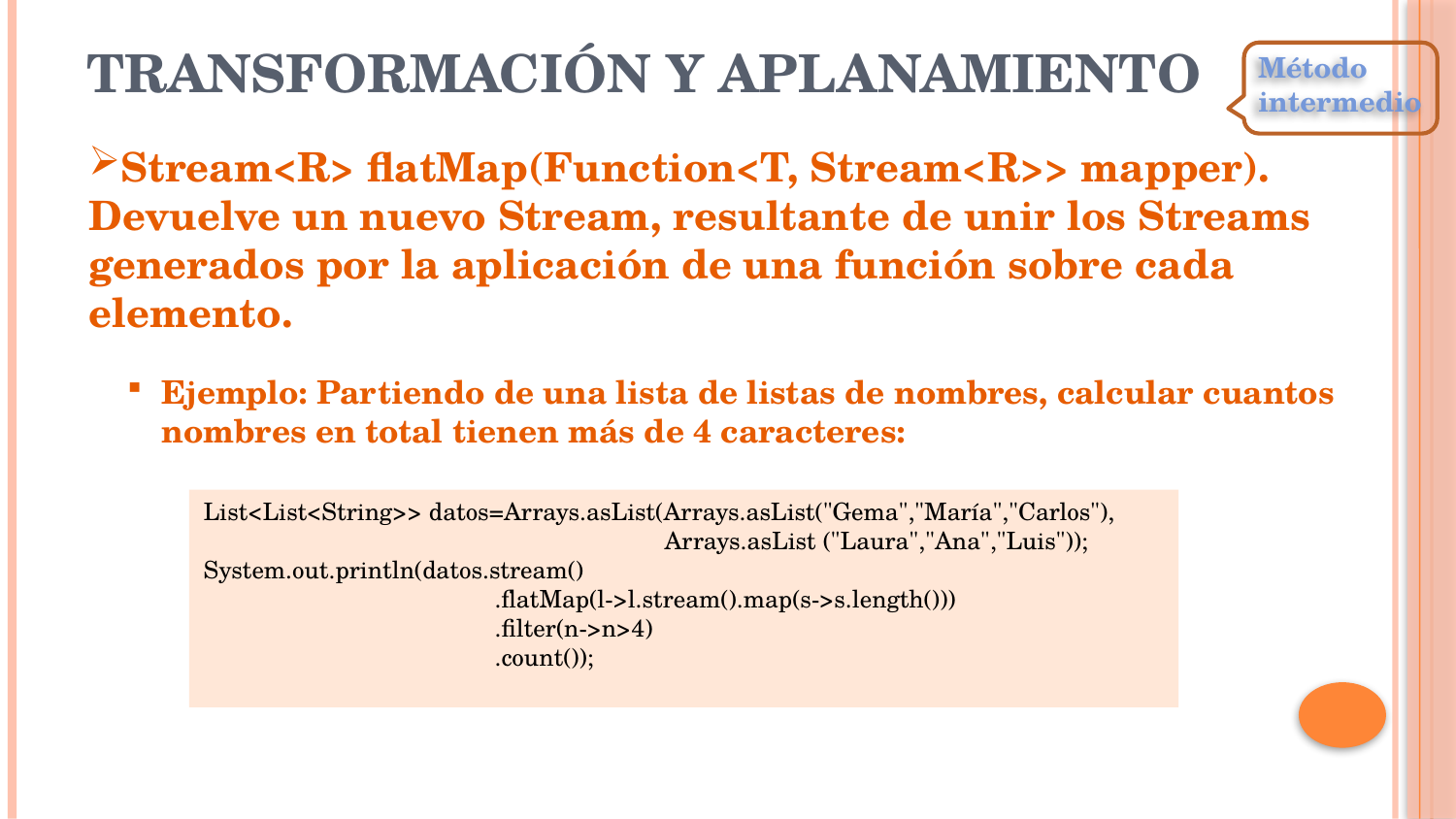

# Transformación y aplanamiento

Método intermedio
Stream<R> flatMap(Function<T, Stream<R>> mapper).  Devuelve un nuevo Stream, resultante de unir los Streams generados por la aplicación de una función sobre cada elemento.
Ejemplo: Partiendo de una lista de listas de nombres, calcular cuantos nombres en total tienen más de 4 caracteres:

List<List<String>> datos=Arrays.asList(Arrays.asList("Gema","María","Carlos"),
		                         Arrays.asList ("Laura","Ana","Luis"));
System.out.println(datos.stream()
		.flatMap(l->l.stream().map(s->s.length()))
		.filter(n->n>4)
		.count());